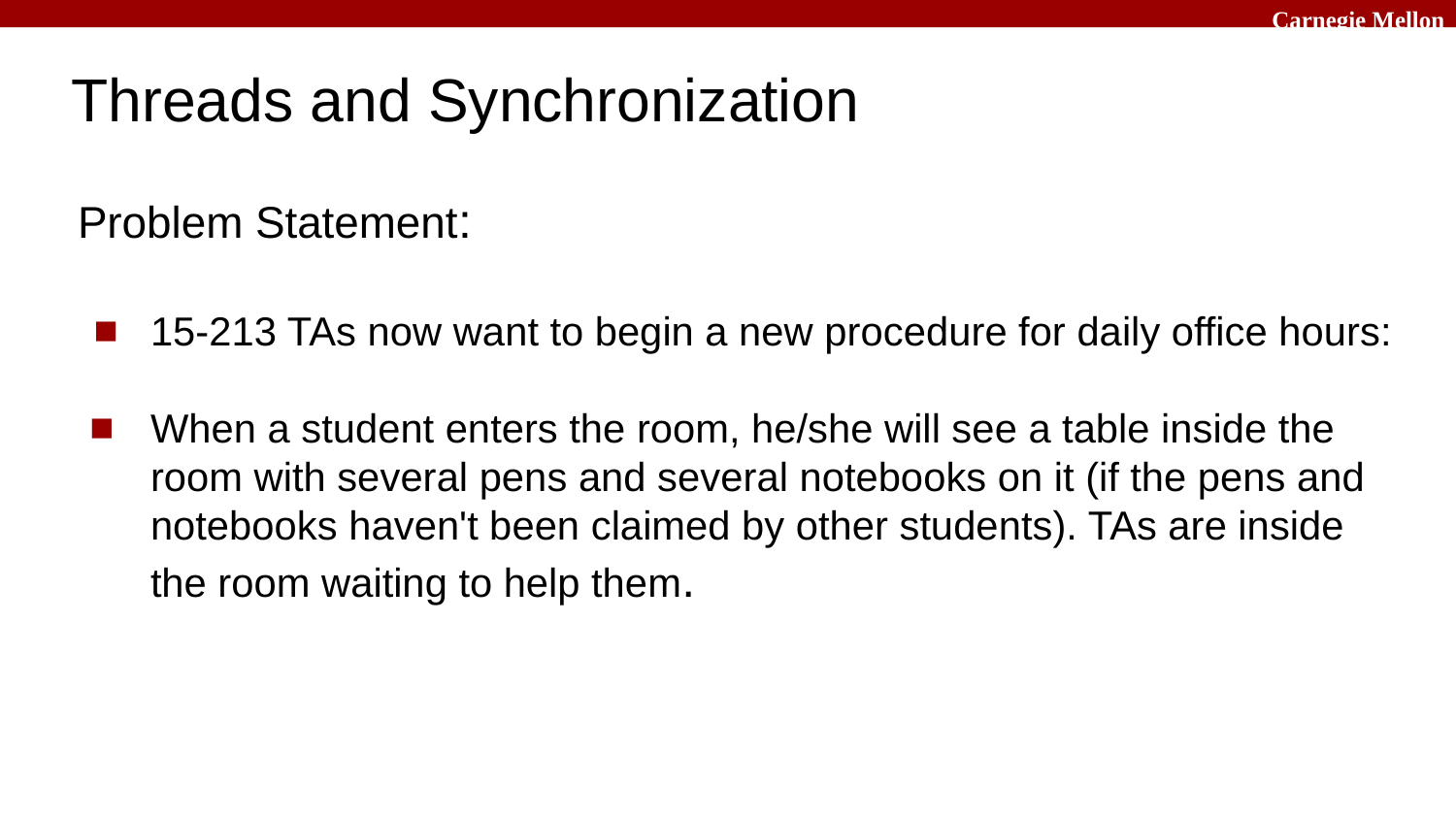

# Threads and Synchronization
Problem Statement:

15-213 TAs now want to begin a new procedure for daily office hours:

When a student enters the room, he/she will see a table inside the room with several pens and several notebooks on it (if the pens and notebooks haven't been claimed by other students). TAs are inside the room waiting to help them.